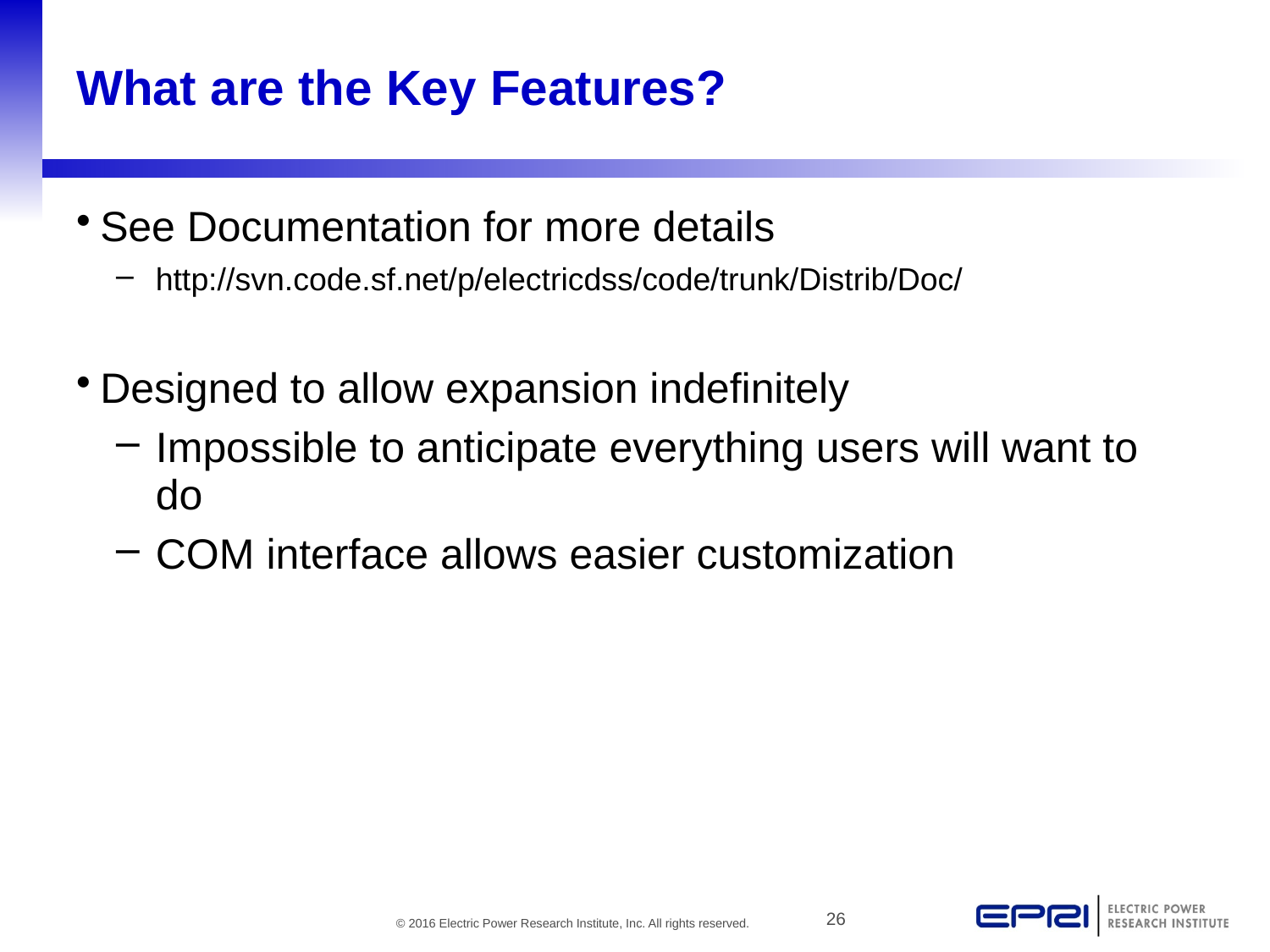

# What are the Key Features?
See Documentation for more details
http://svn.code.sf.net/p/electricdss/code/trunk/Distrib/Doc/

Designed to allow expansion indefinitely
Impossible to anticipate everything users will want to do
COM interface allows easier customization